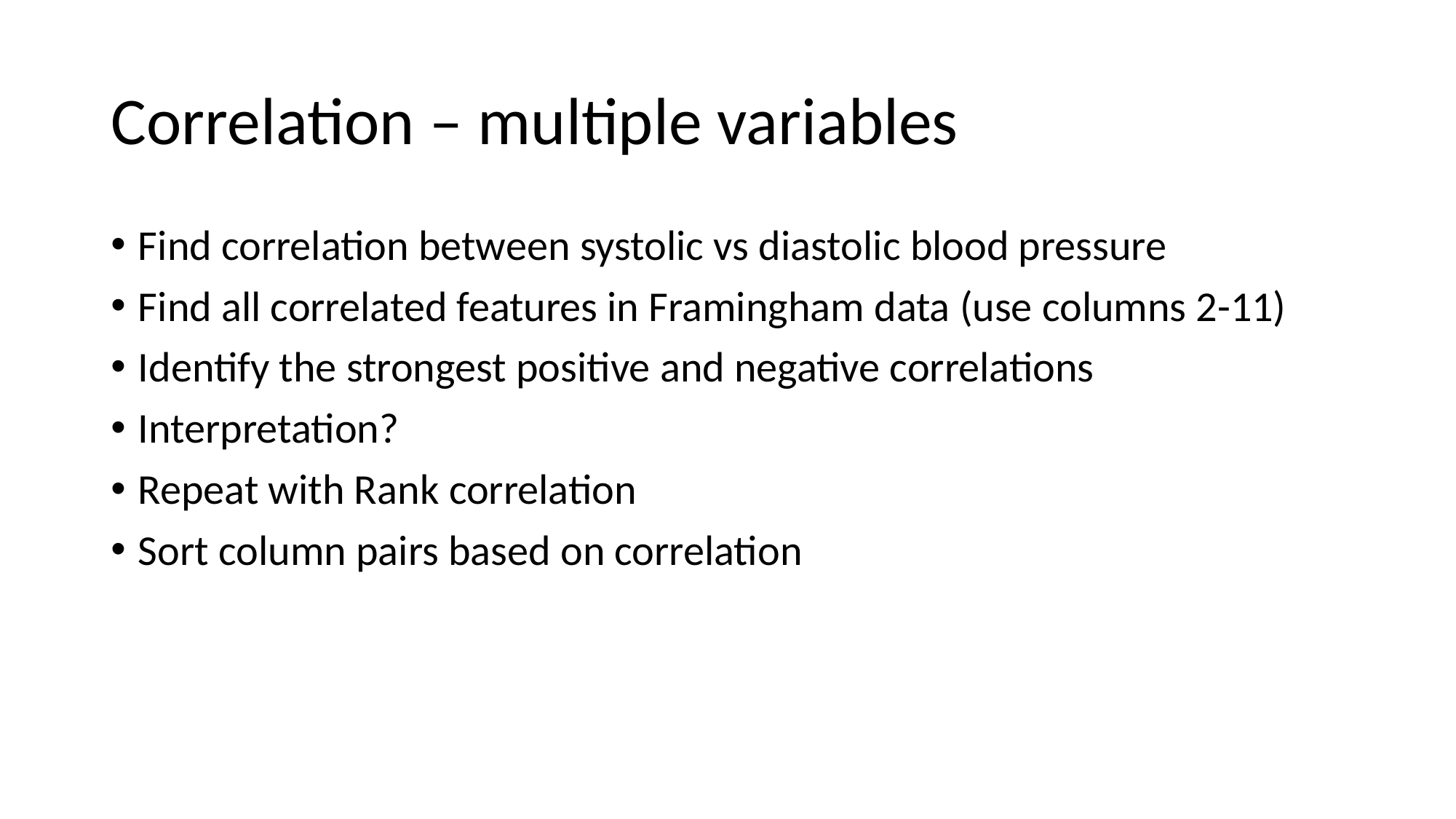

# Correlation – multiple variables
Find correlation between systolic vs diastolic blood pressure
Find all correlated features in Framingham data (use columns 2-11)
Identify the strongest positive and negative correlations
Interpretation?
Repeat with Rank correlation
Sort column pairs based on correlation